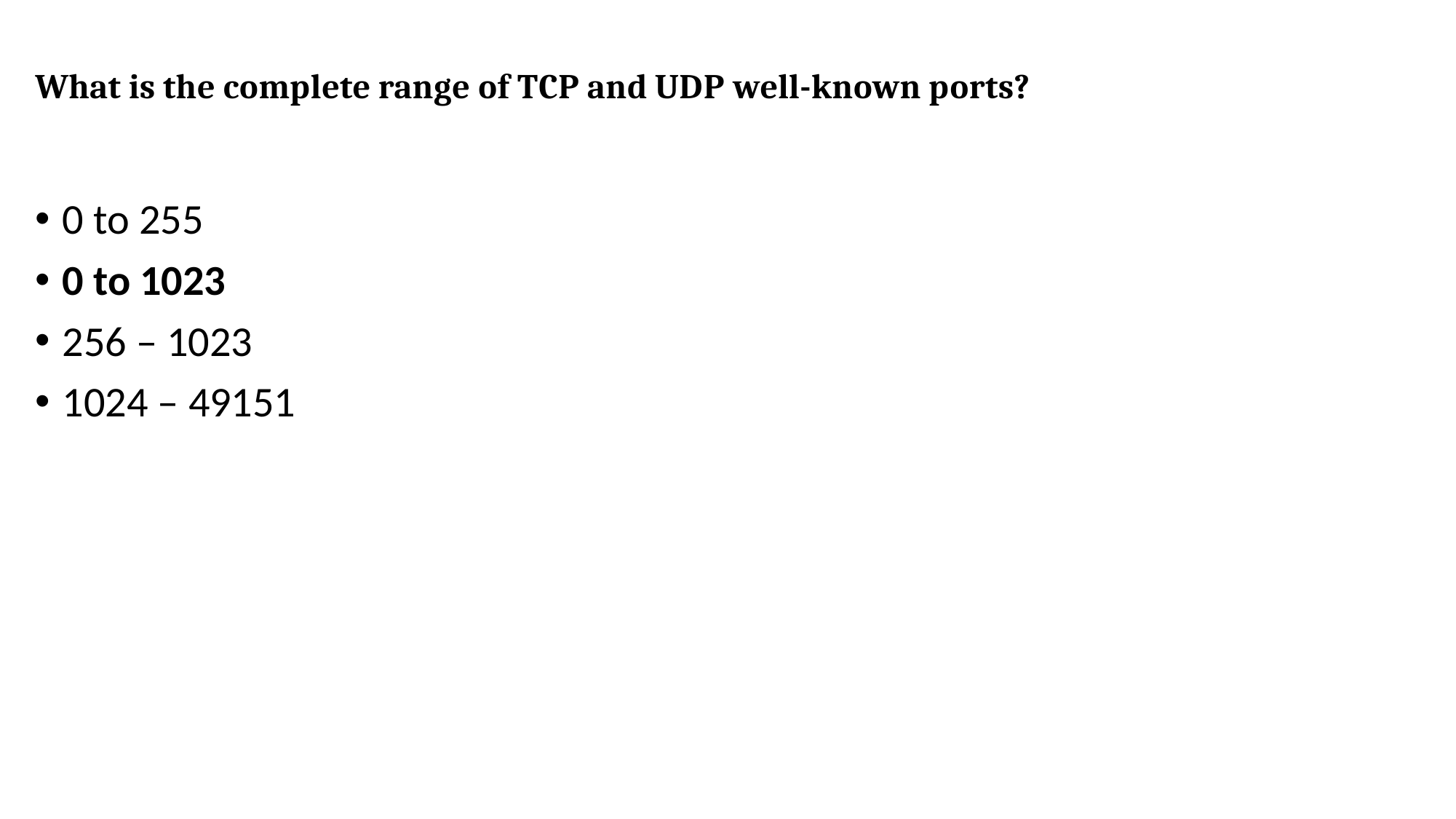

# What is the complete range of TCP and UDP well-known ports?
0 to 255
0 to 1023
256 – 1023
1024 – 49151